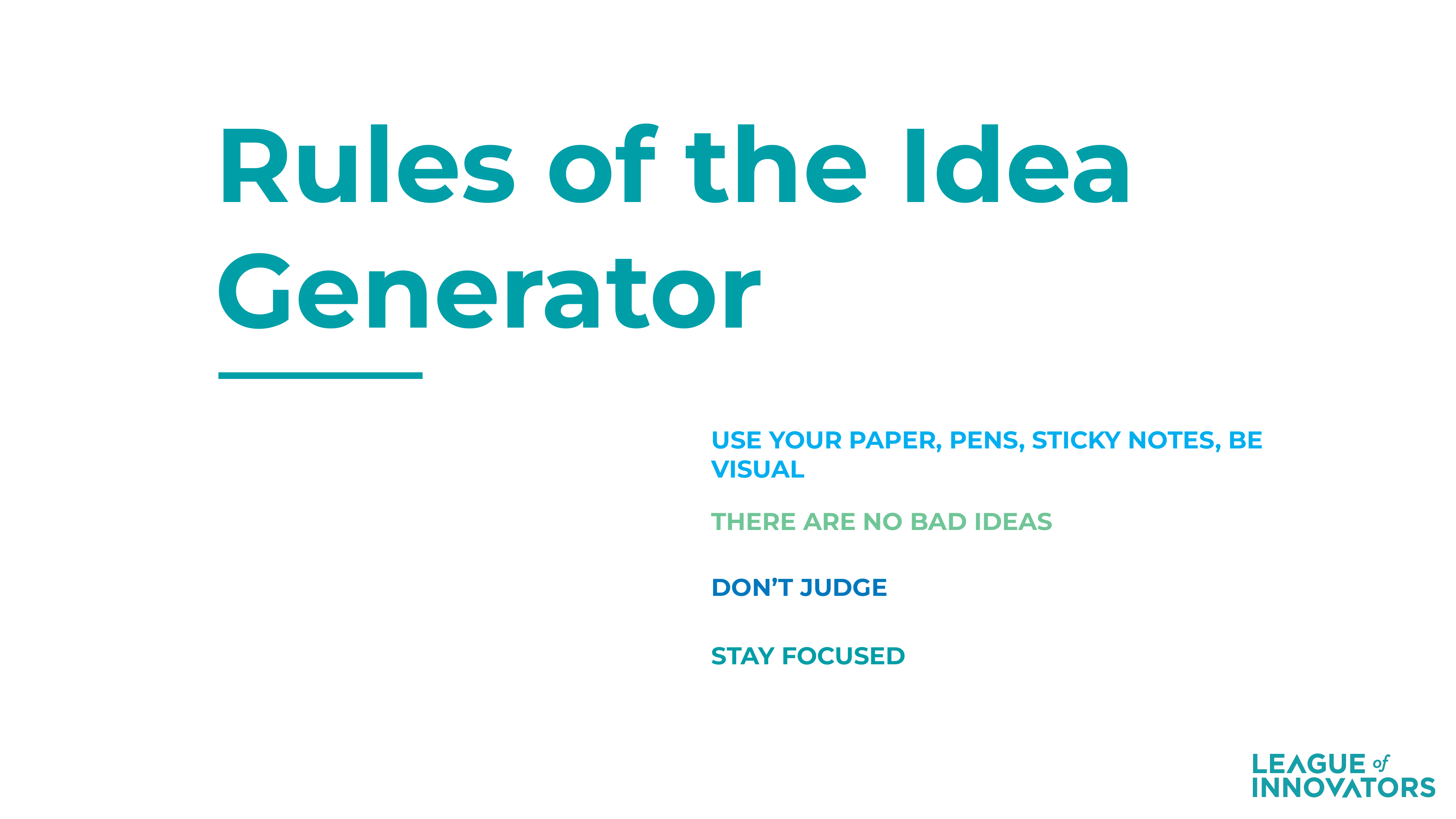

Rules of the Idea Generator

USE YOUR PAPER, PENS, STICKY NOTES, BE VISUAL
THERE ARE NO BAD IDEAS
DON’T JUDGE
STAY FOCUSED